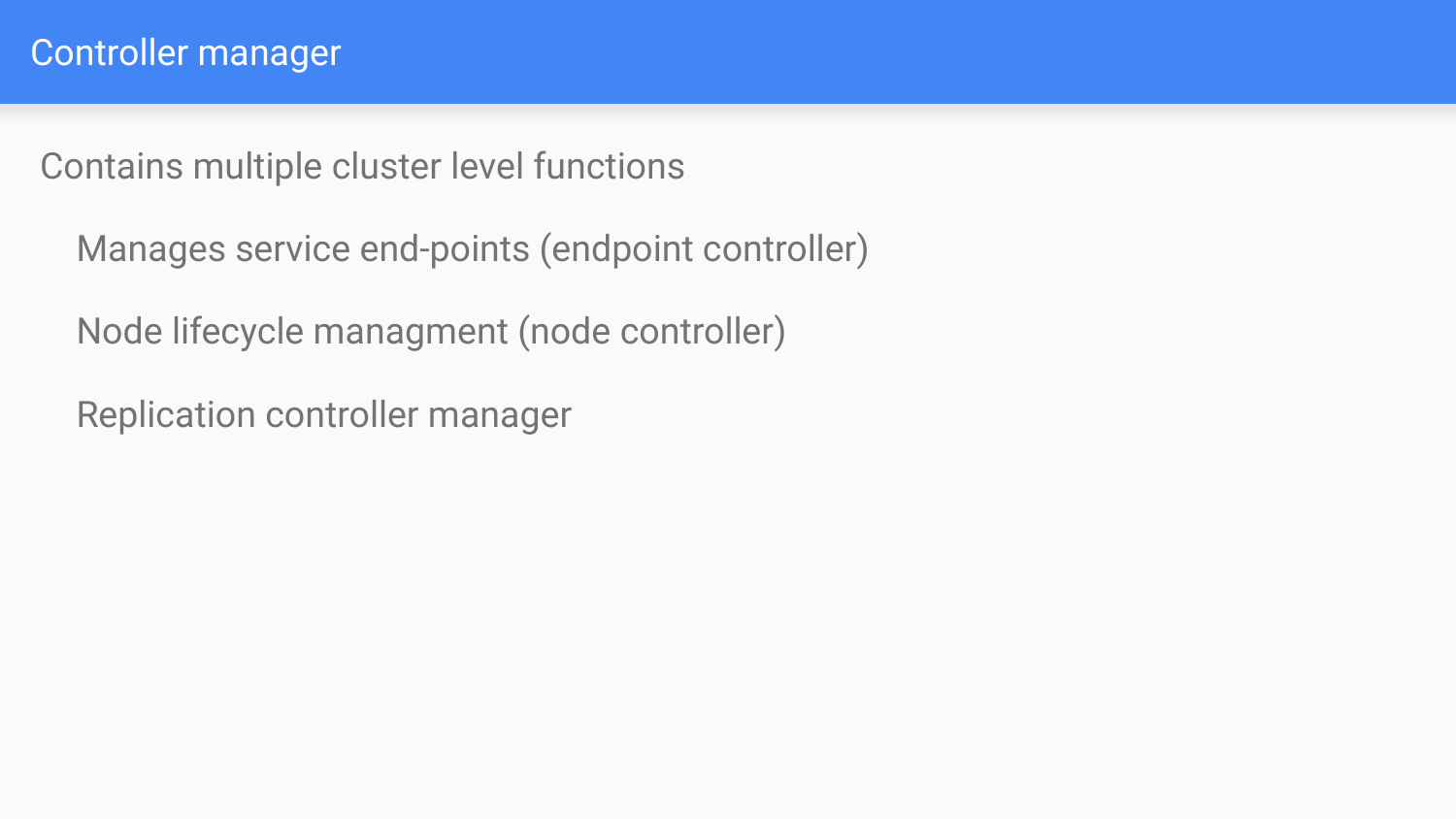

# Controller manager
Contains multiple cluster level functions
Manages service end-points (endpoint controller)
Node lifecycle managment (node controller)
Replication controller manager